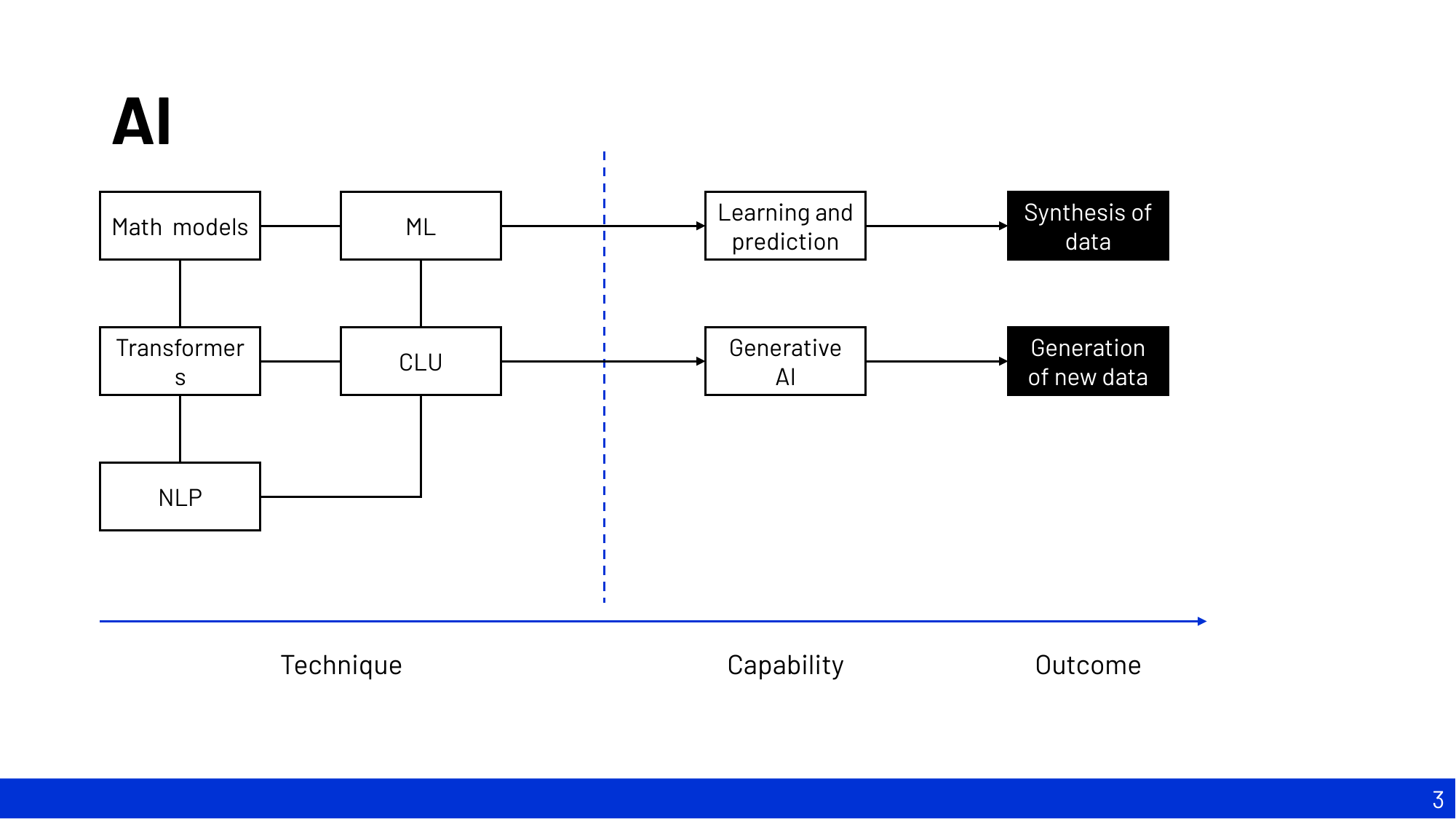

# AI
ML
Learning and prediction
Synthesis of data
Math  models
Transformers
CLU
Generative AI
Generation of new data
NLP
Technique
Capability
Outcome